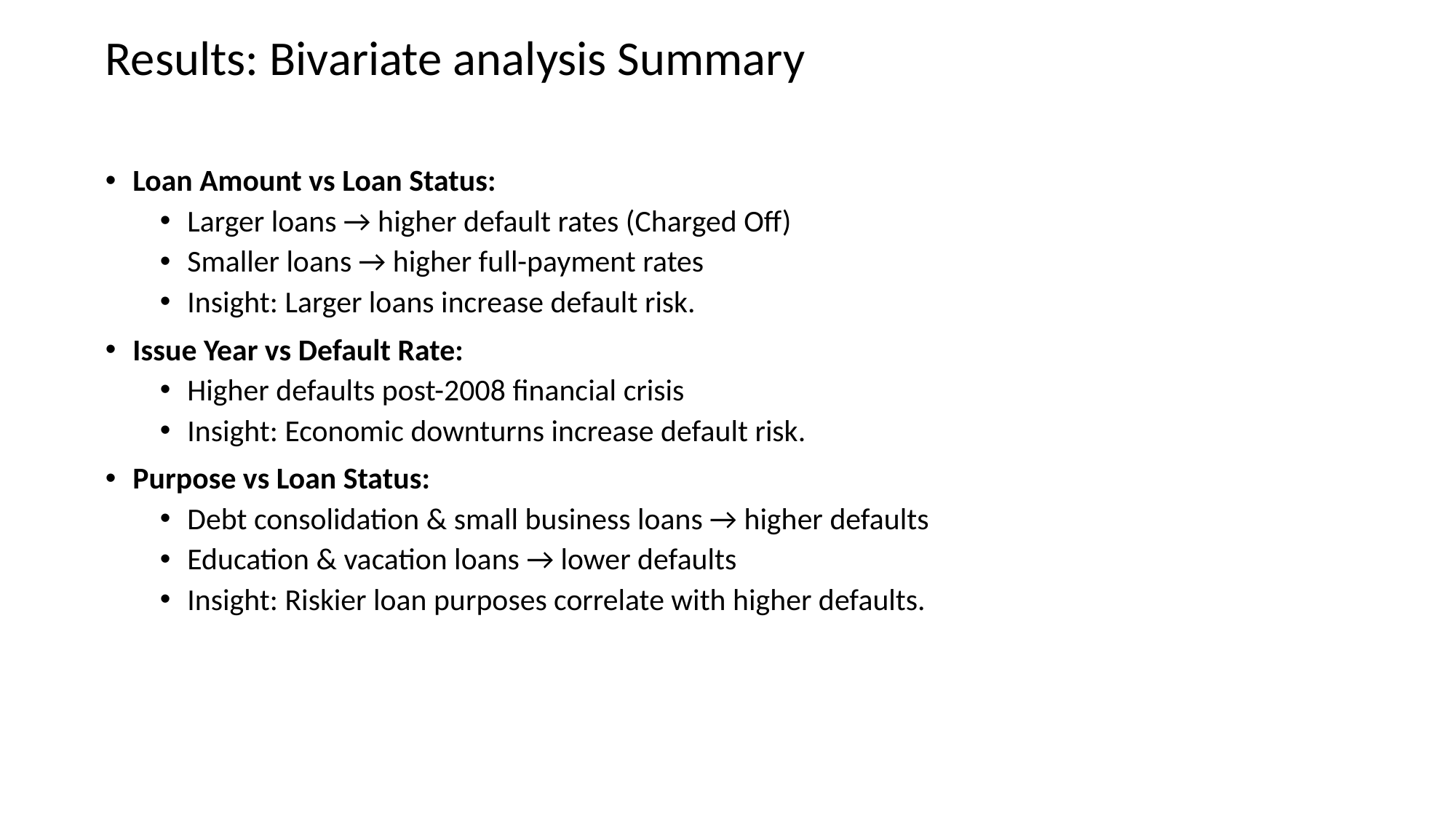

Results: Bivariate analysis Summary

Loan Amount vs Loan Status:
Larger loans → higher default rates (Charged Off)
Smaller loans → higher full-payment rates
Insight: Larger loans increase default risk.
Issue Year vs Default Rate:
Higher defaults post-2008 financial crisis
Insight: Economic downturns increase default risk.
Purpose vs Loan Status:
Debt consolidation & small business loans → higher defaults
Education & vacation loans → lower defaults
Insight: Riskier loan purposes correlate with higher defaults.